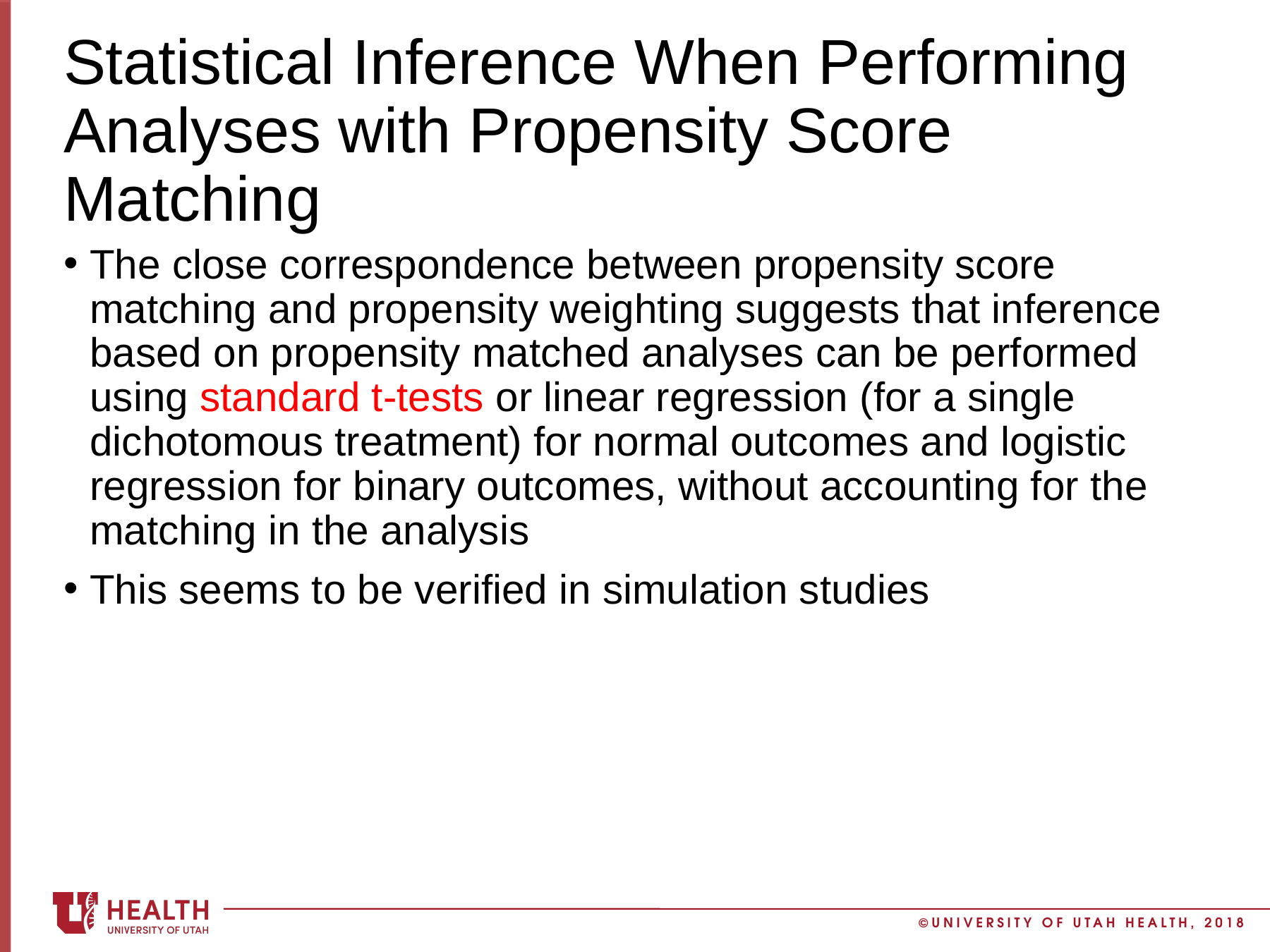

26
# Statistical Inference When Performing Analyses with Propensity Score Matching
The close correspondence between propensity score matching and propensity weighting suggests that inference based on propensity matched analyses can be performed using standard t-tests or linear regression (for a single dichotomous treatment) for normal outcomes and logistic regression for binary outcomes, without accounting for the matching in the analysis
This seems to be verified in simulation studies